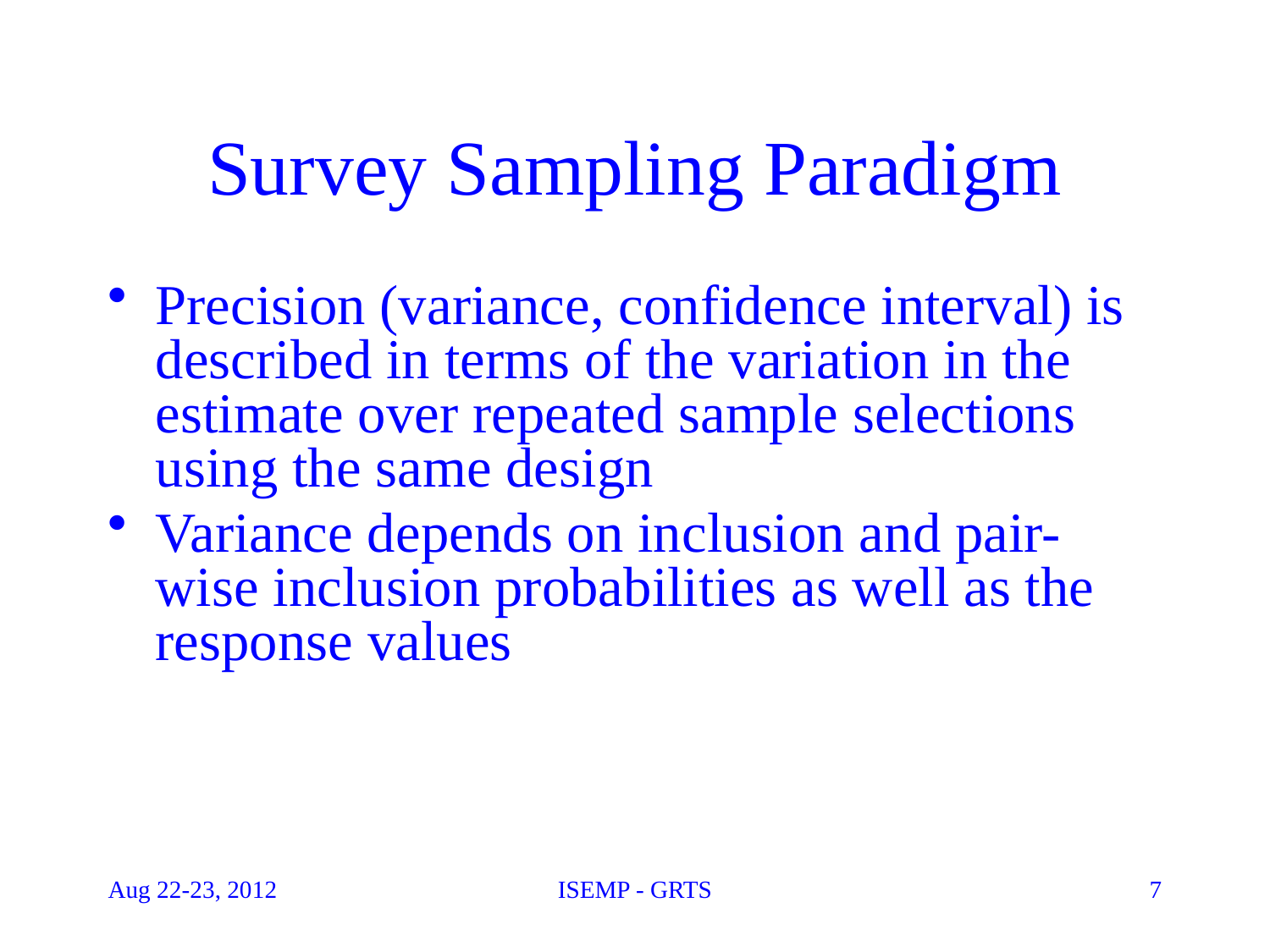

# Survey Sampling Paradigm
Precision (variance, confidence interval) is described in terms of the variation in the estimate over repeated sample selections using the same design
Variance depends on inclusion and pair-wise inclusion probabilities as well as the response values

Aug 22-23, 2012
ISEMP - GRTS
7